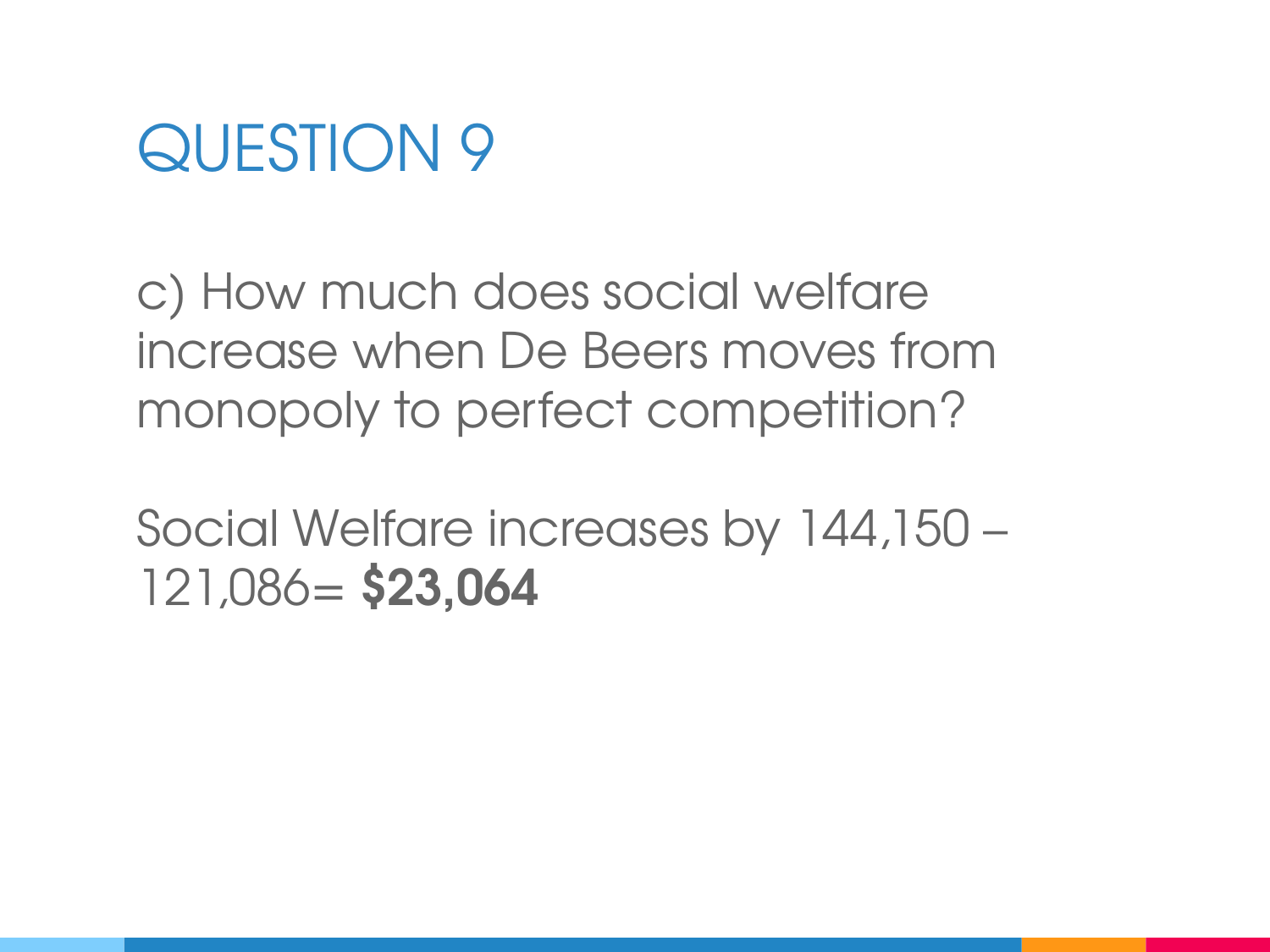

# QUESTION 9
c) How much does social welfare increase when De Beers moves from monopoly to perfect competition?

Social Welfare increases by 144,150 – 121,086= $23,064